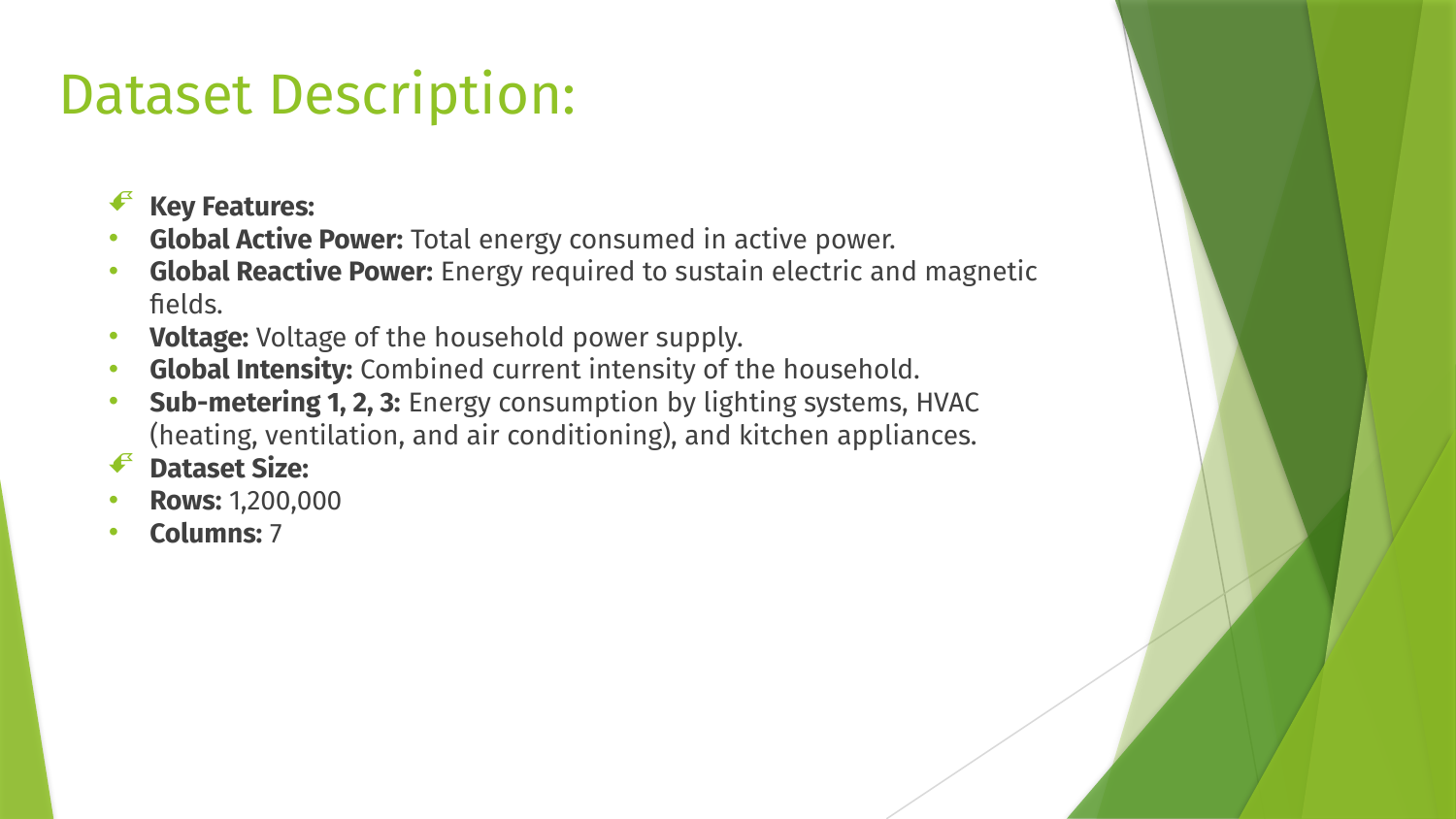

# Dataset Description:
Key Features:
Global Active Power: Total energy consumed in active power.
Global Reactive Power: Energy required to sustain electric and magnetic fields.
Voltage: Voltage of the household power supply.
Global Intensity: Combined current intensity of the household.
Sub-metering 1, 2, 3: Energy consumption by lighting systems, HVAC (heating, ventilation, and air conditioning), and kitchen appliances.
Dataset Size:
Rows: 1,200,000
Columns: 7